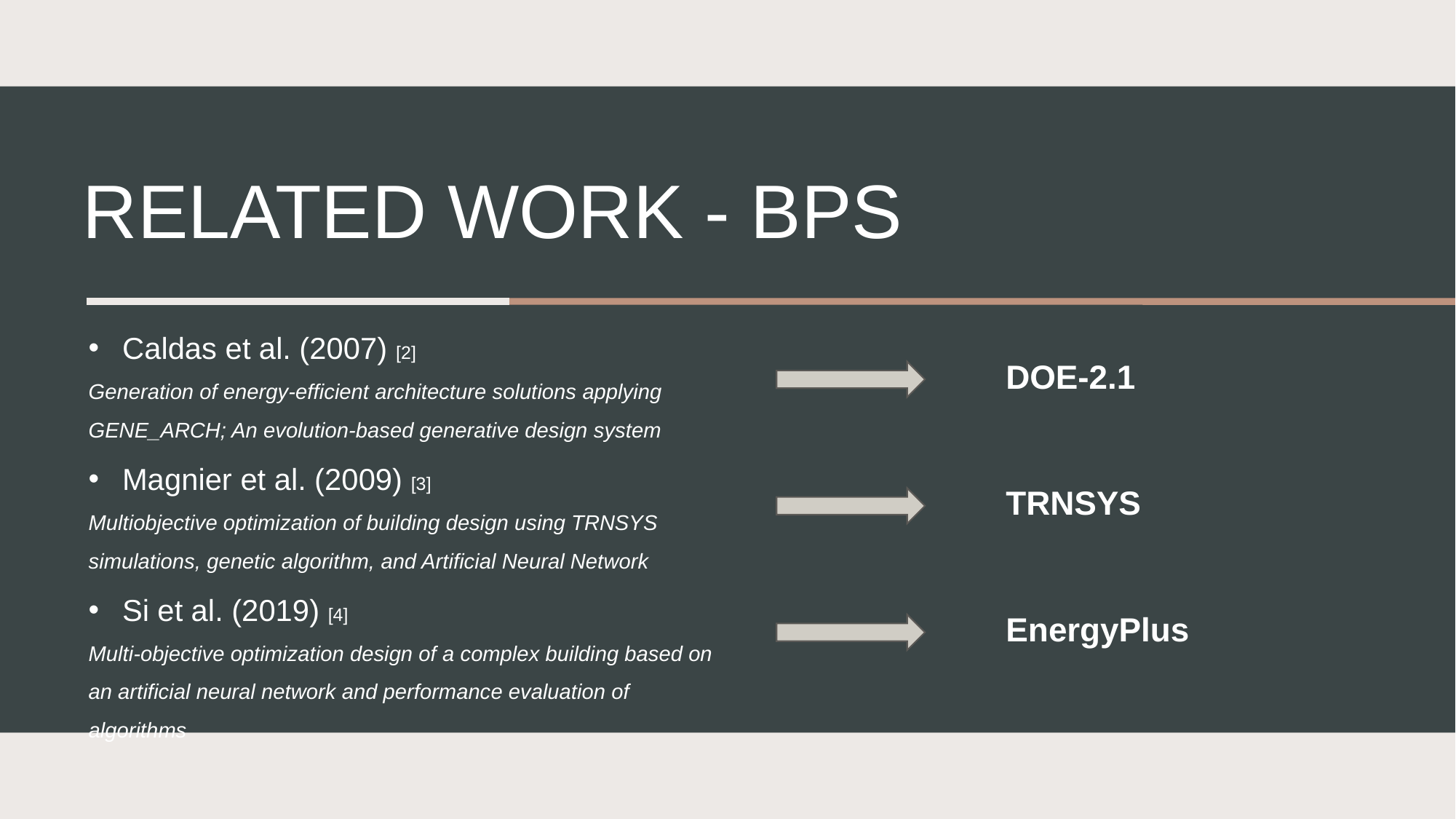

# RELATED Work - BPS
Caldas et al. (2007) [2]
Generation of energy-efficient architecture solutions applying GENE_ARCH; An evolution-based generative design system
Magnier et al. (2009) [3]
Multiobjective optimization of building design using TRNSYS simulations, genetic algorithm, and Artificial Neural Network
Si et al. (2019) [4]
Multi-objective optimization design of a complex building based on an artificial neural network and performance evaluation of algorithms
DOE-2.1

TRNSYS

EnergyPlus